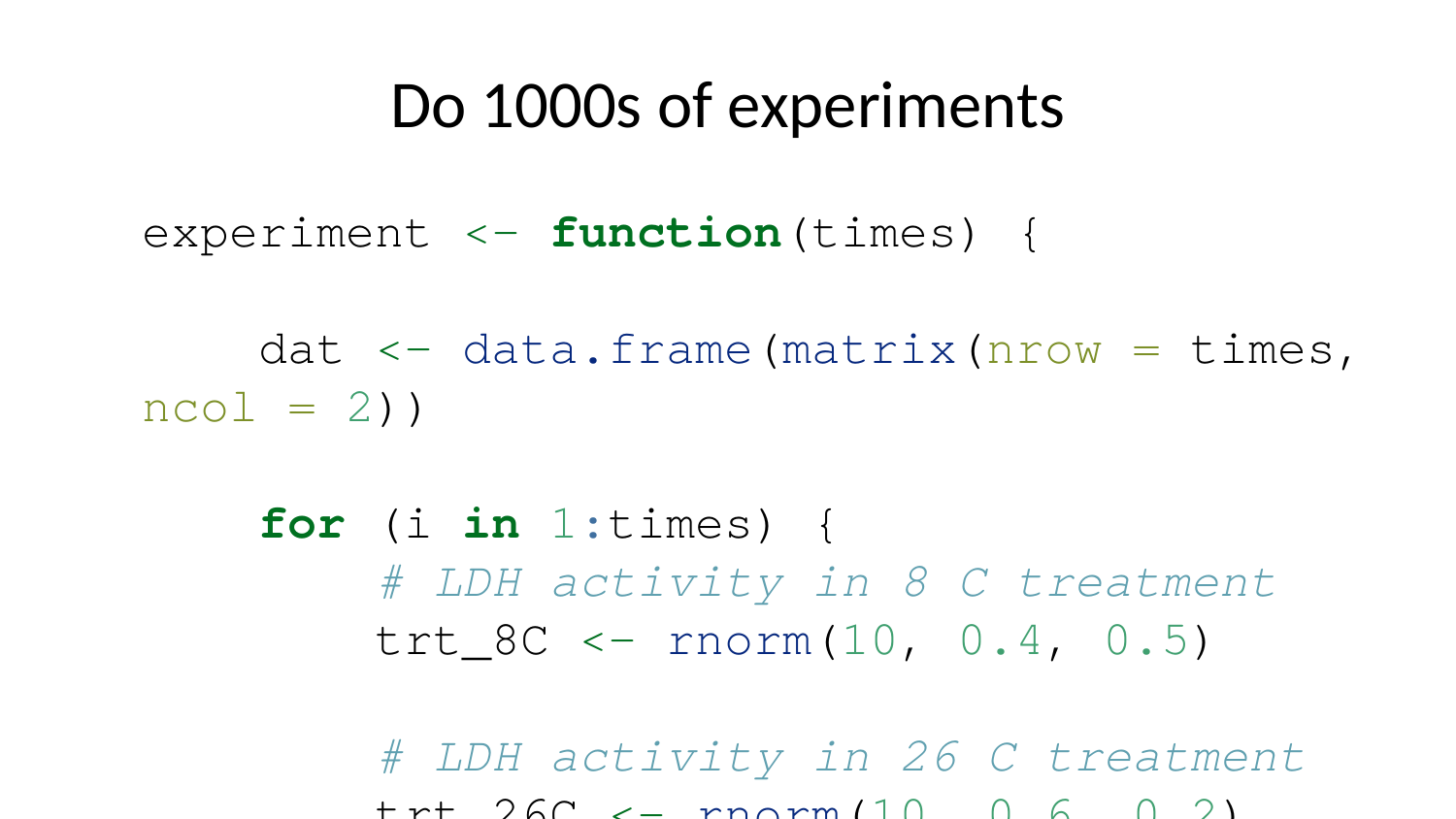

# Do 1000s of experiments
experiment <- function(times) {
    dat <- data.frame(matrix(nrow = times, ncol = 2))
    for (i in 1:times) {
        # LDH activity in 8 C treatment
        trt_8C <- rnorm(10, 0.4, 0.5)
        # LDH activity in 26 C treatment
        trt_26C <- rnorm(10, 0.6, 0.2)
        # What's the difference, i.e., effect size, between treatments?
        dat[i, 1] <- mean(trt_26C - trt_8C)
        dat[i, 2] <- t.test(trt_26C, trt_8C)$p.value
    }
    names(dat) <- c("effect", "p")
    return(dat)
}
expts <- experiment(10000)